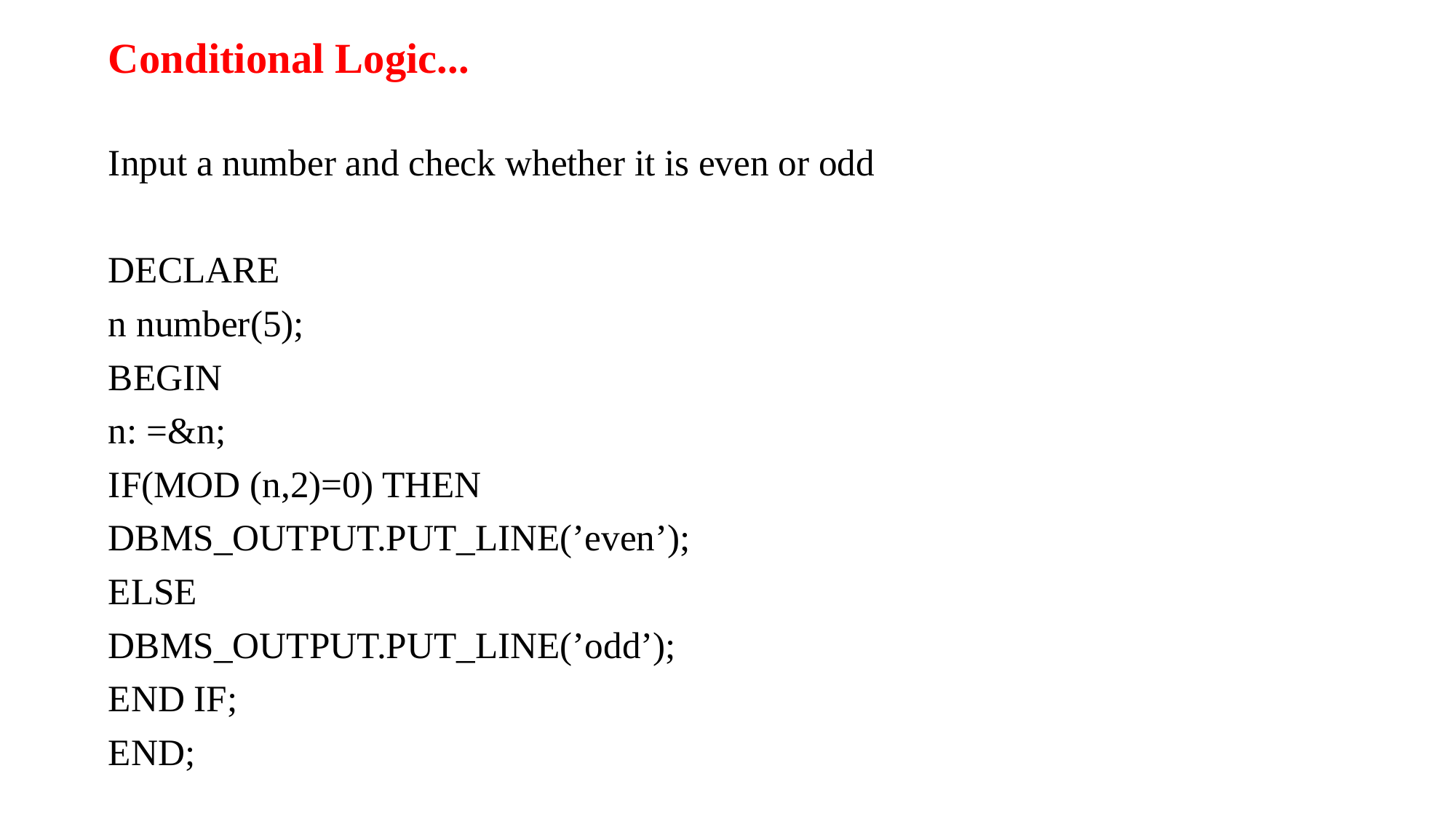

Conditional Logic...

Input a number and check whether it is even or odd

DECLARE
n number(5);
BEGIN
n: =&n;
IF(MOD (n,2)=0) THEN
DBMS_OUTPUT.PUT_LINE(’even’);
ELSE
DBMS_OUTPUT.PUT_LINE(’odd’);
END IF;
END;